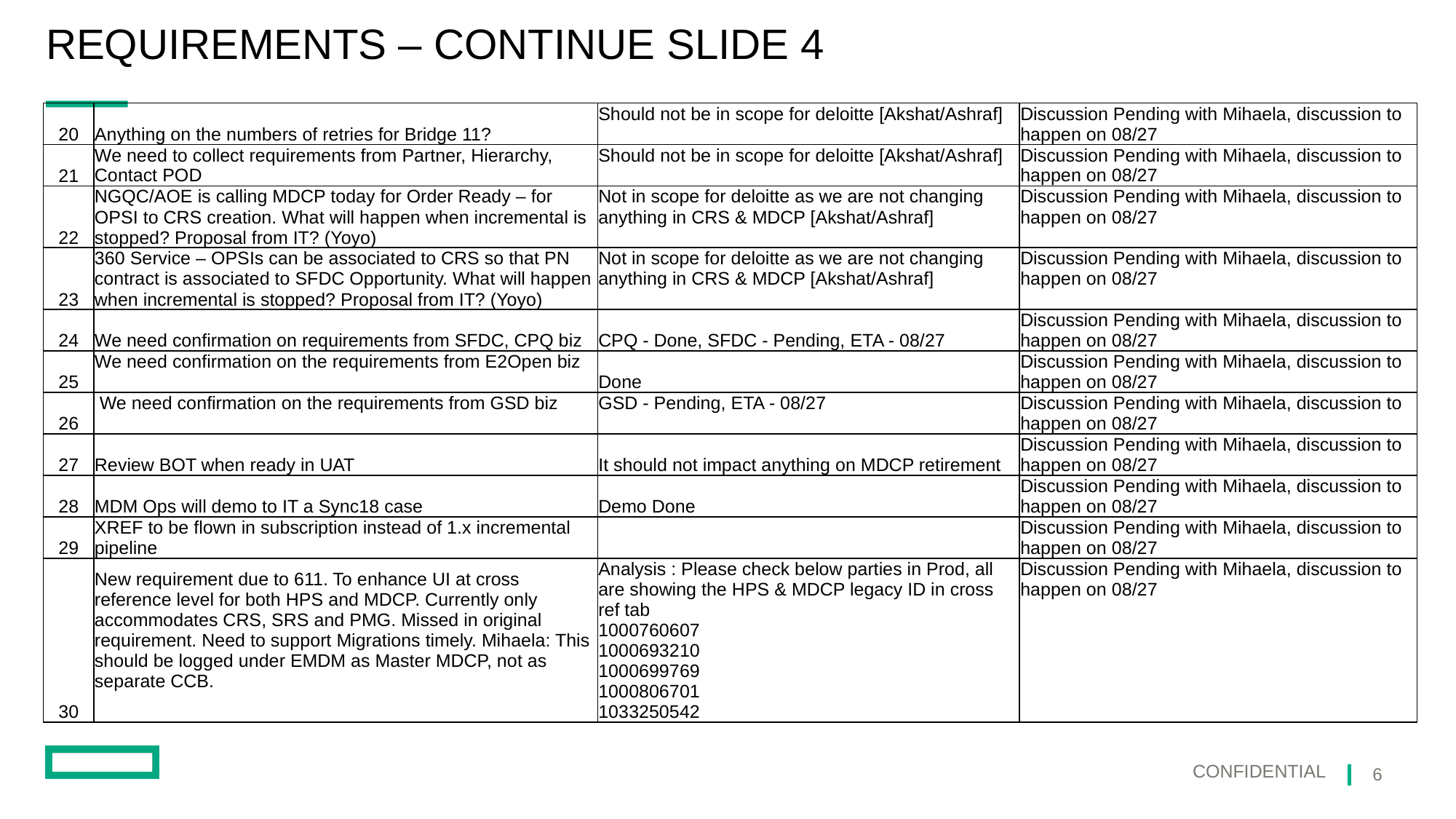

# Requirements – Continue Slide 4
| 20 | Anything on the numbers of retries for Bridge 11? | Should not be in scope for deloitte [Akshat/Ashraf] | Discussion Pending with Mihaela, discussion to happen on 08/27 |
| --- | --- | --- | --- |
| 21 | We need to collect requirements from Partner, Hierarchy, Contact POD | Should not be in scope for deloitte [Akshat/Ashraf] | Discussion Pending with Mihaela, discussion to happen on 08/27 |
| 22 | NGQC/AOE is calling MDCP today for Order Ready – for OPSI to CRS creation. What will happen when incremental is stopped? Proposal from IT? (Yoyo) | Not in scope for deloitte as we are not changing anything in CRS & MDCP [Akshat/Ashraf] | Discussion Pending with Mihaela, discussion to happen on 08/27 |
| 23 | 360 Service – OPSIs can be associated to CRS so that PN contract is associated to SFDC Opportunity. What will happen when incremental is stopped? Proposal from IT? (Yoyo) | Not in scope for deloitte as we are not changing anything in CRS & MDCP [Akshat/Ashraf] | Discussion Pending with Mihaela, discussion to happen on 08/27 |
| 24 | We need confirmation on requirements from SFDC, CPQ biz | CPQ - Done, SFDC - Pending, ETA - 08/27 | Discussion Pending with Mihaela, discussion to happen on 08/27 |
| 25 | We need confirmation on the requirements from E2Open biz | Done | Discussion Pending with Mihaela, discussion to happen on 08/27 |
| 26 | We need confirmation on the requirements from GSD biz | GSD - Pending, ETA - 08/27 | Discussion Pending with Mihaela, discussion to happen on 08/27 |
| 27 | Review BOT when ready in UAT | It should not impact anything on MDCP retirement | Discussion Pending with Mihaela, discussion to happen on 08/27 |
| 28 | MDM Ops will demo to IT a Sync18 case | Demo Done | Discussion Pending with Mihaela, discussion to happen on 08/27 |
| 29 | XREF to be flown in subscription instead of 1.x incremental pipeline |  | Discussion Pending with Mihaela, discussion to happen on 08/27 |
| 30 | New requirement due to 611. To enhance UI at cross reference level for both HPS and MDCP. Currently only accommodates CRS, SRS and PMG. Missed in original requirement. Need to support Migrations timely. Mihaela: This should be logged under EMDM as Master MDCP, not as separate CCB. | Analysis : Please check below parties in Prod, all are showing the HPS & MDCP legacy ID in cross ref tab 1000760607 1000693210 1000699769 1000806701 1033250542 | Discussion Pending with Mihaela, discussion to happen on 08/27 |
6
Confidential